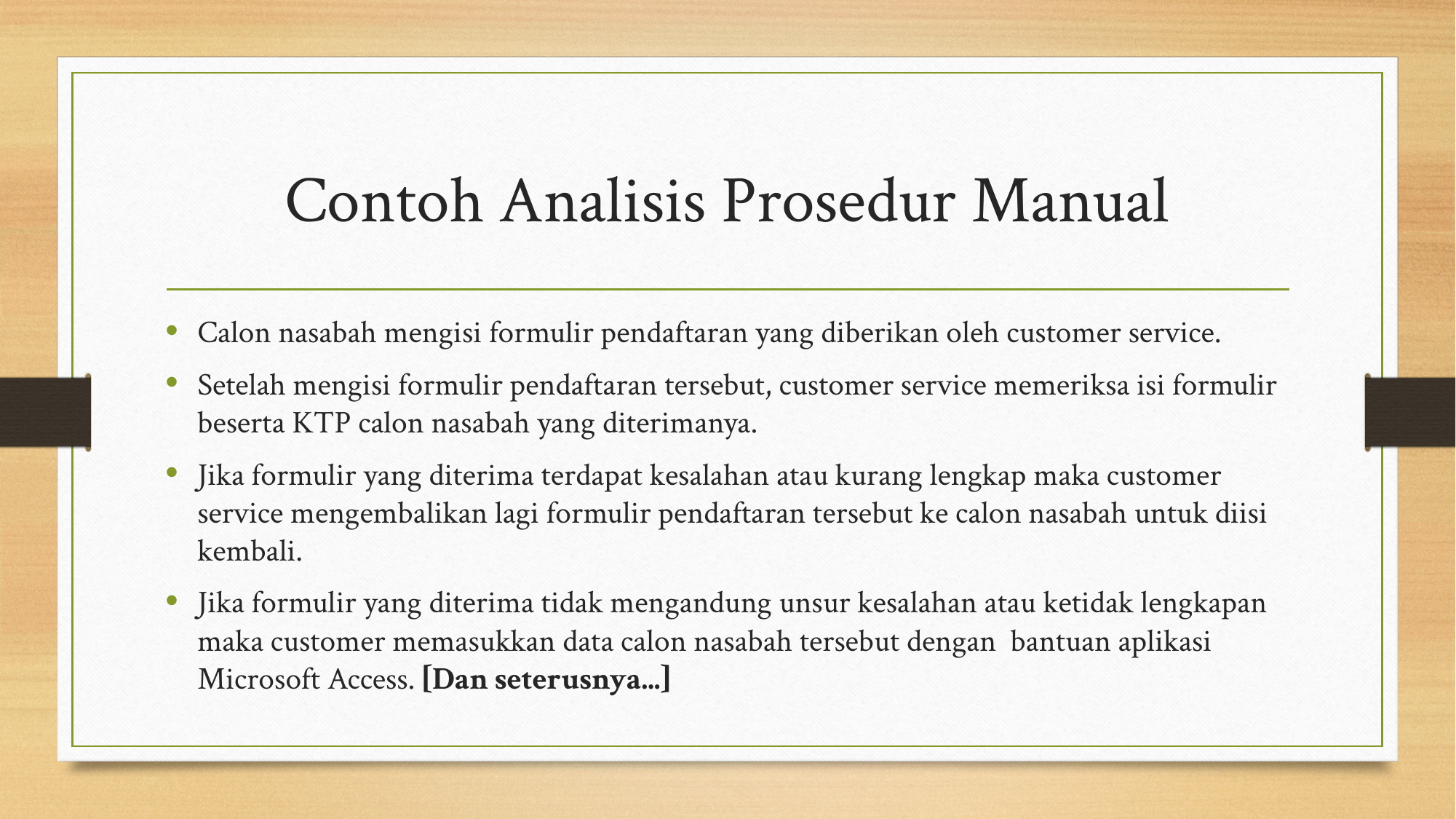

# Contoh Analisis Prosedur Manual
Calon nasabah mengisi formulir pendaftaran yang diberikan oleh customer service.
Setelah mengisi formulir pendaftaran tersebut, customer service memeriksa isi formulir beserta KTP calon nasabah yang diterimanya.
Jika formulir yang diterima terdapat kesalahan atau kurang lengkap maka customer service mengembalikan lagi formulir pendaftaran tersebut ke calon nasabah untuk diisi kembali.
Jika formulir yang diterima tidak mengandung unsur kesalahan atau ketidak lengkapan maka customer memasukkan data calon nasabah tersebut dengan  bantuan aplikasi Microsoft Access. [Dan seterusnya...]